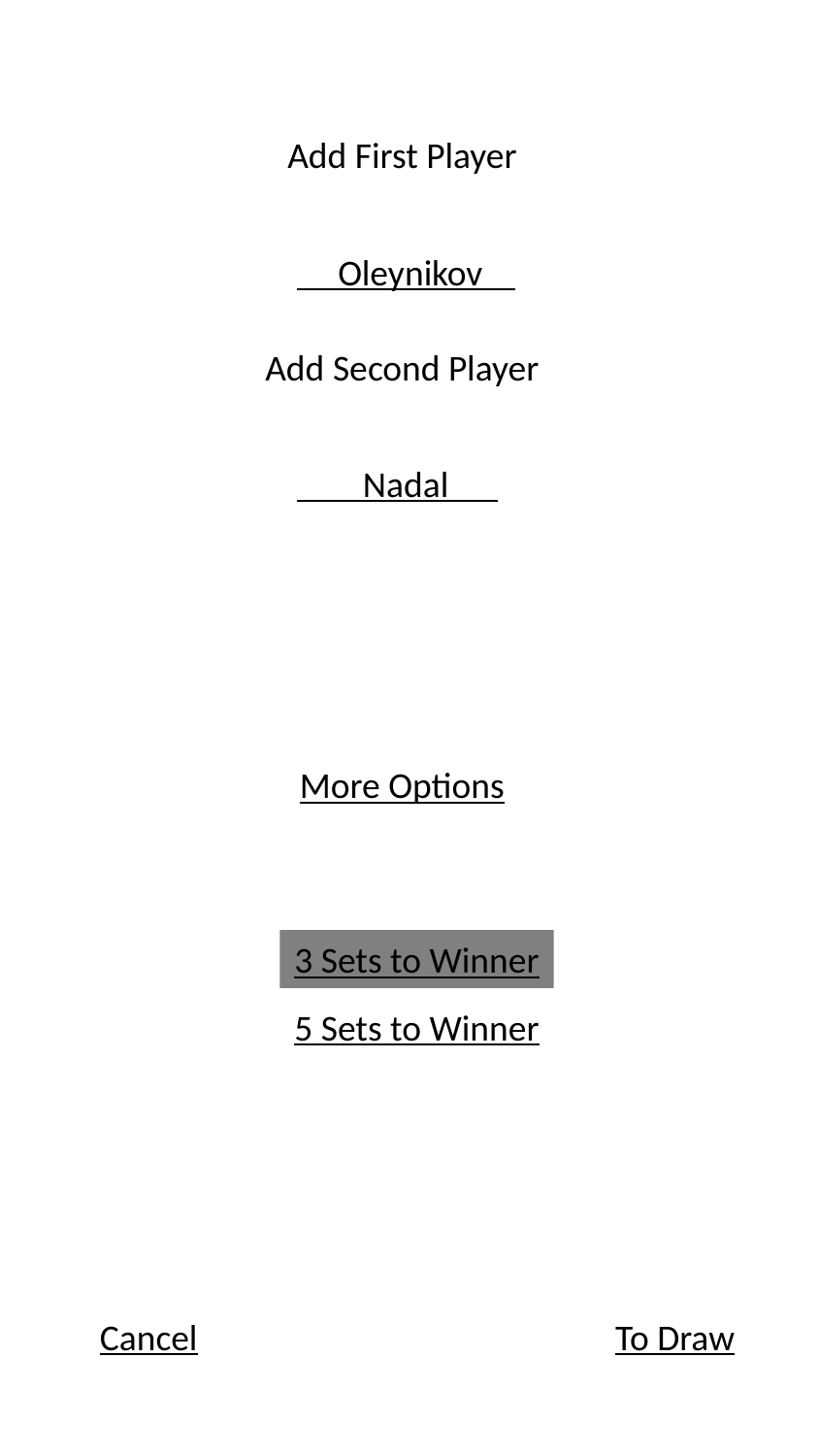

Add First Player
     Oleynikov
Add Second Player
        Nadal
More Options
3 Sets to Winner
5 Sets to Winner
Cancel
To Draw